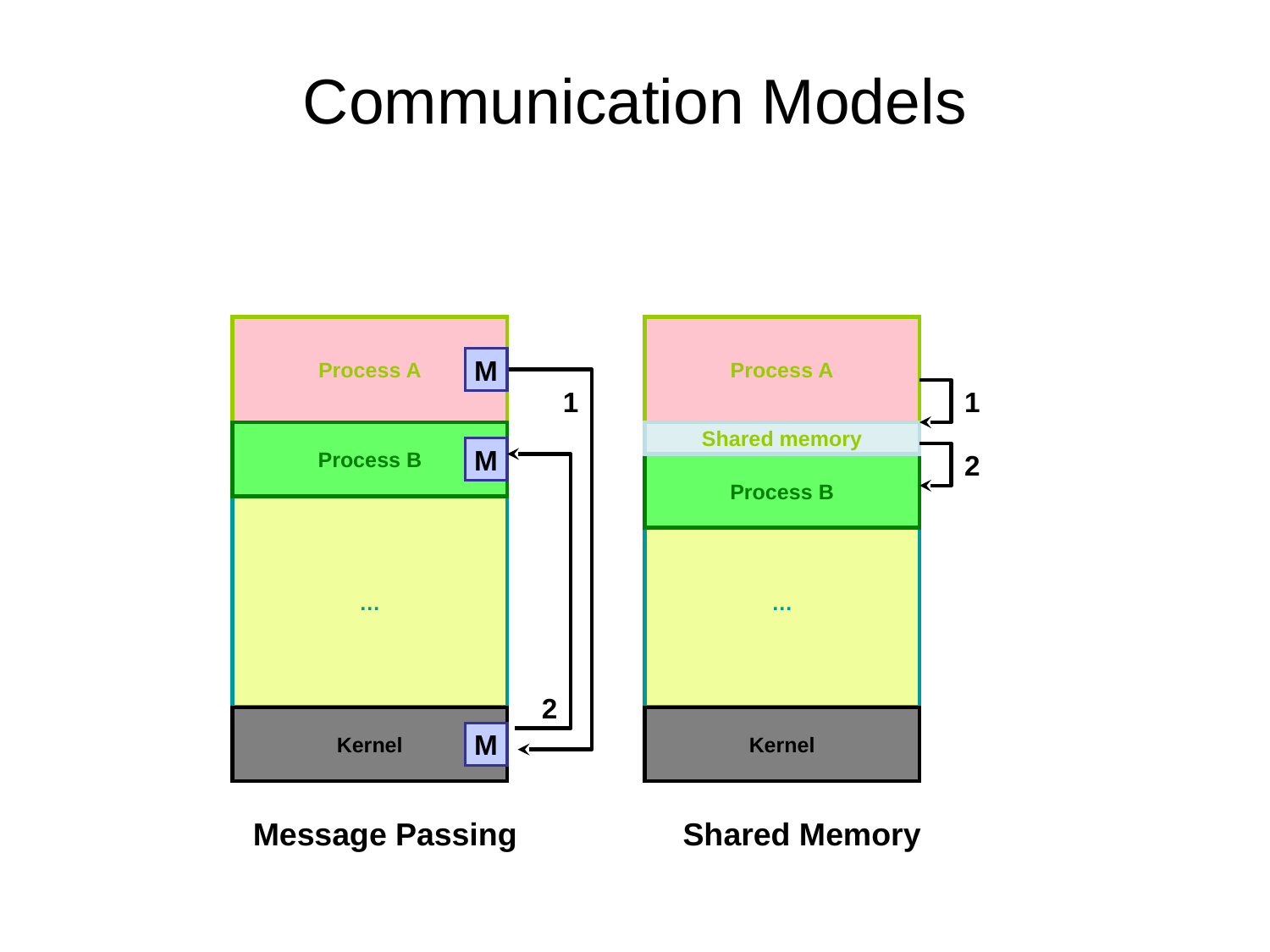

# Communication Models
Process A
M

1
Process B
M

…
2
Kernel
M
Process A

1
Shared memory

2
Process B
…
Kernel
Message Passing
Shared Memory